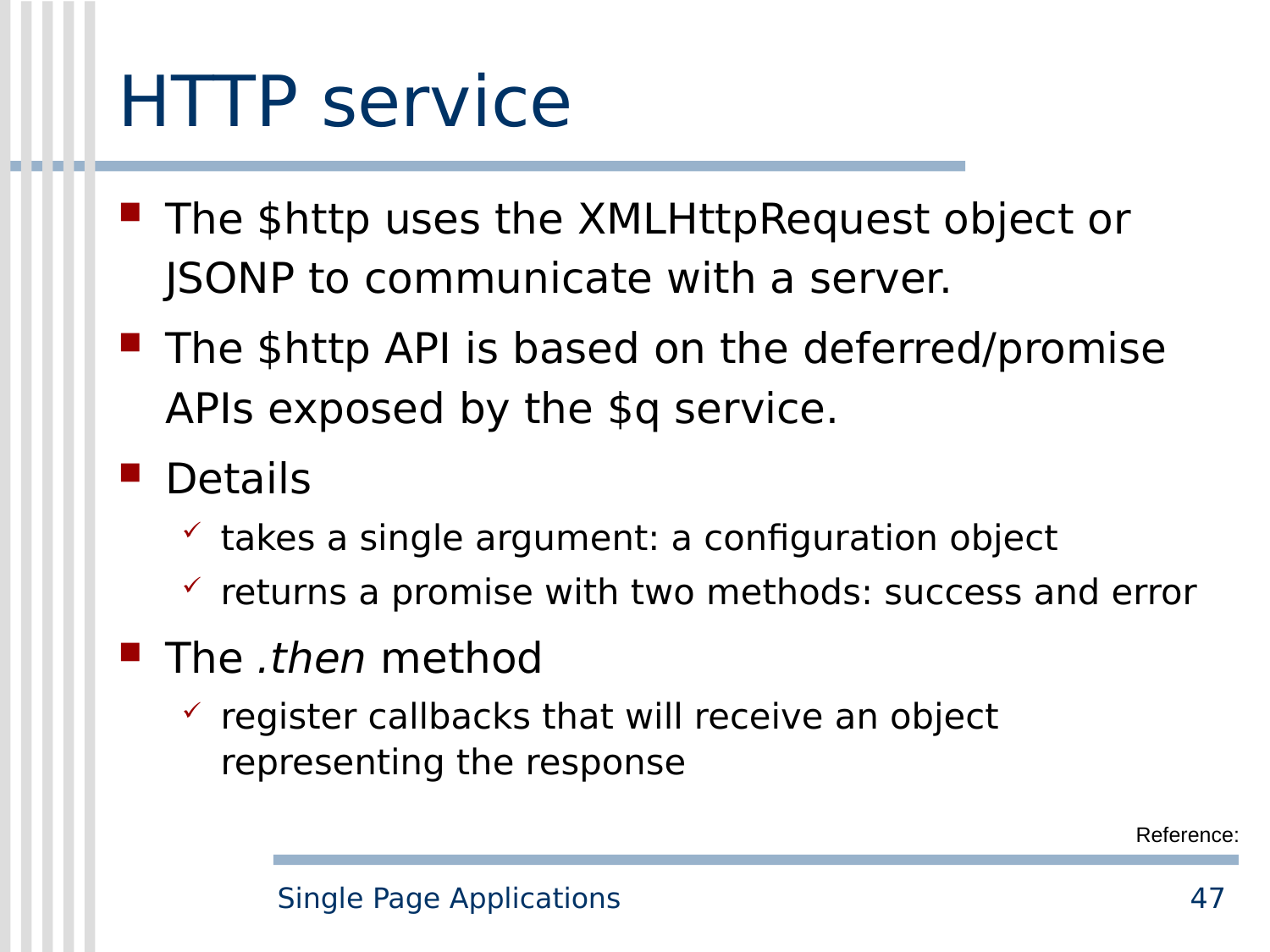

# HTTP service
The $http uses the XMLHttpRequest object or JSONP to communicate with a server.
The $http API is based on the deferred/promise APIs exposed by the $q service.
Details
takes a single argument: a configuration object
returns a promise with two methods: success and error
The .then method
register callbacks that will receive an object representing the response

Reference:
Single Page Applications
47